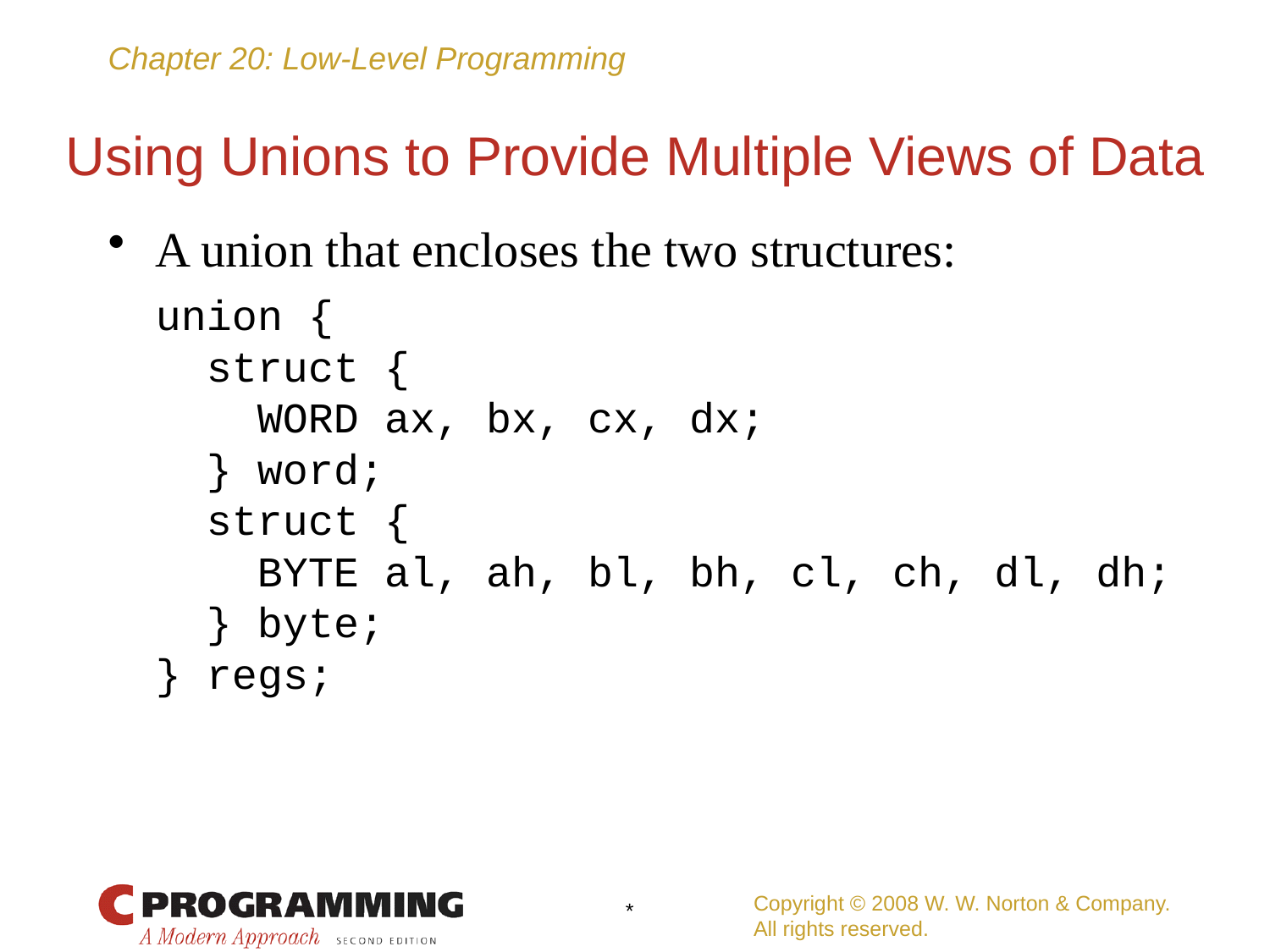

# Using Unions to Provide Multiple Views of Data
A union that encloses the two structures:
	union {
	  struct {
	    WORD ax, bx, cx, dx;
	  } word;
	  struct {
	    BYTE al, ah, bl, bh, cl, ch, dl, dh;
	  } byte;
	} regs;

Copyright © 2008 W. W. Norton & Company.
All rights reserved.
*